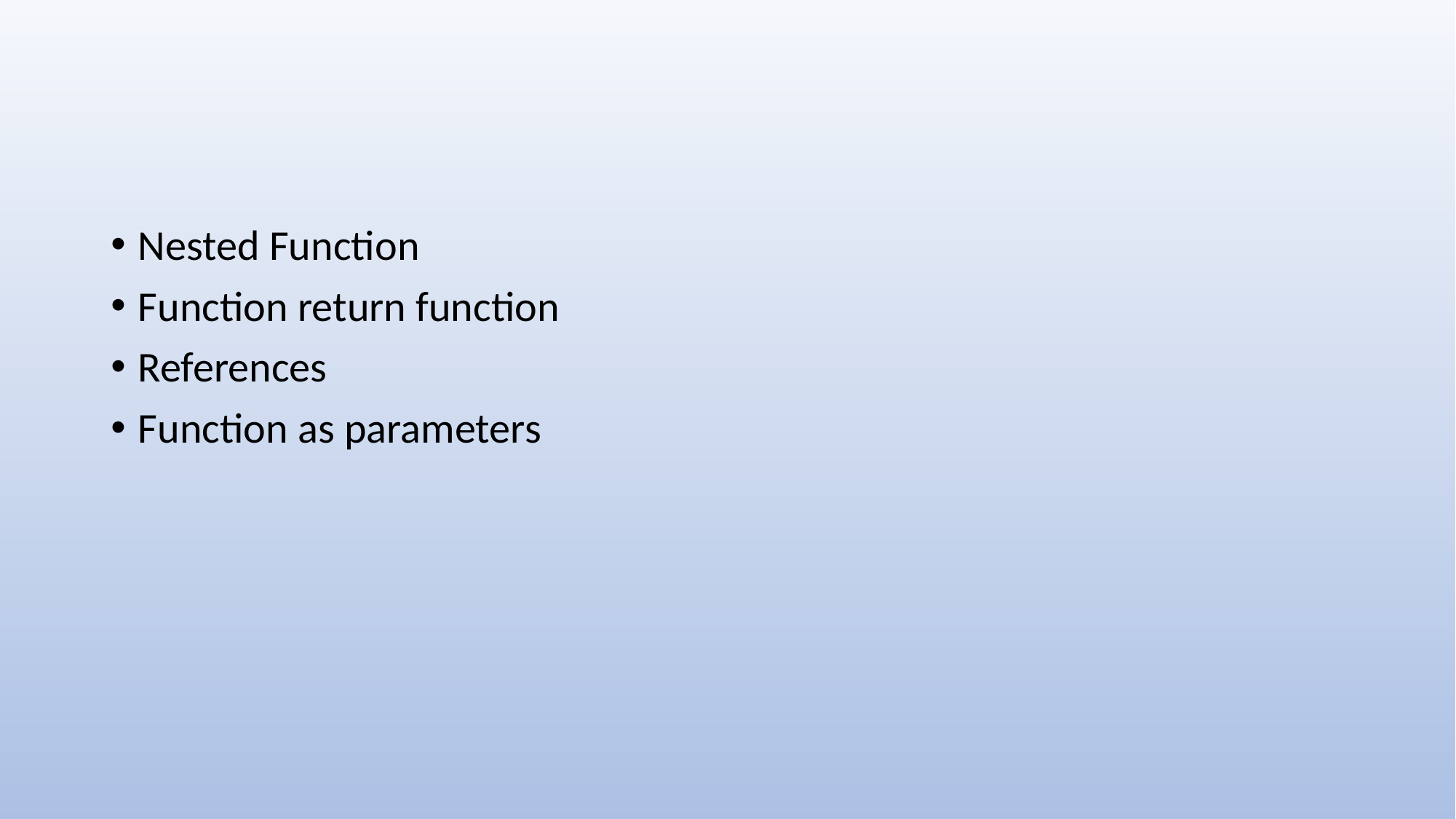

Nested Function
Function return function
References
Function as parameters